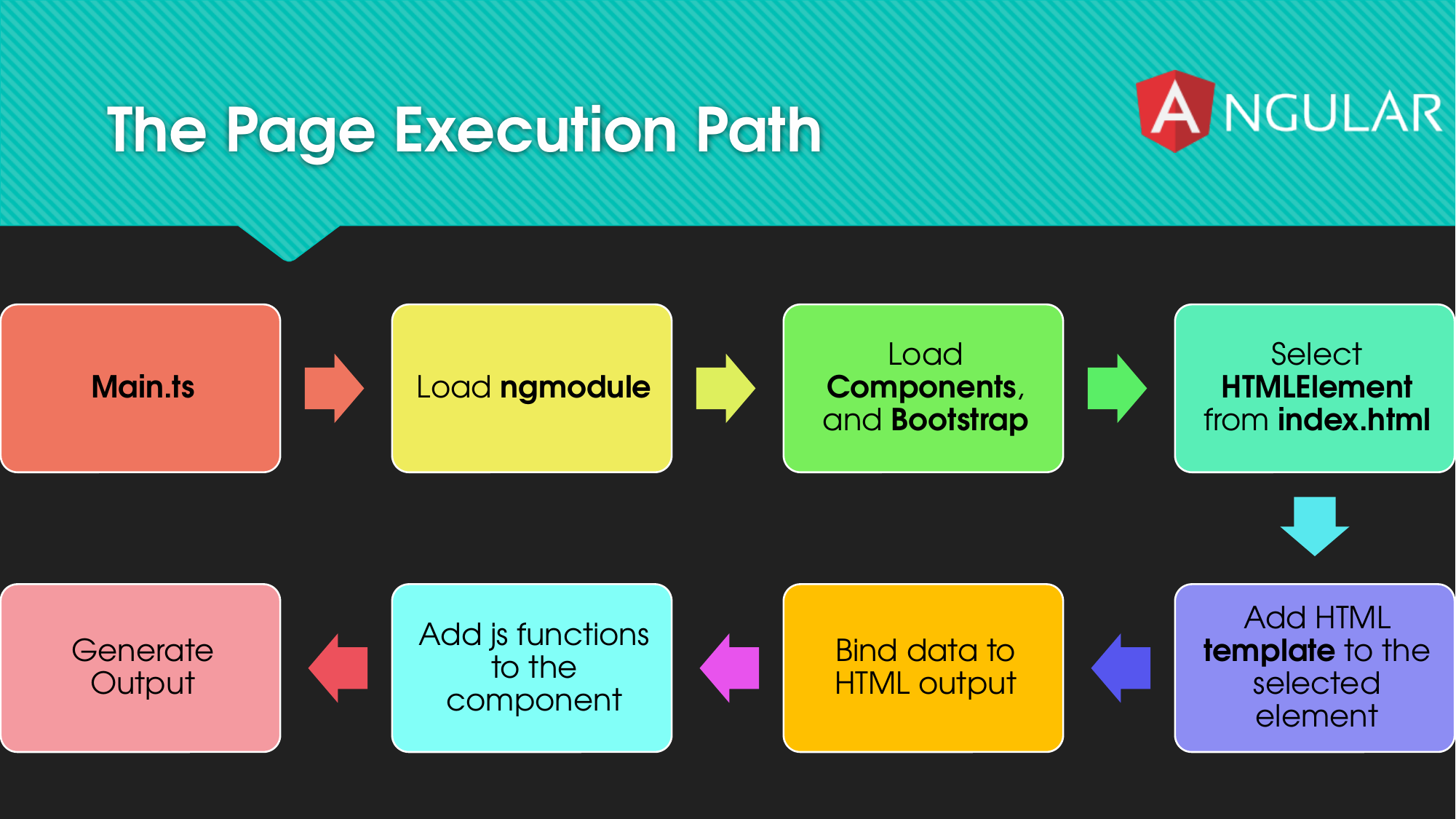

# The Page Execution Path
Main.ts

Load ngmodule

Load Components, and Bootstrap

Select HTMLElement from index.html

Add HTML template to the selected element

Bind data to HTML output

Add js functions to the component

Generate Output